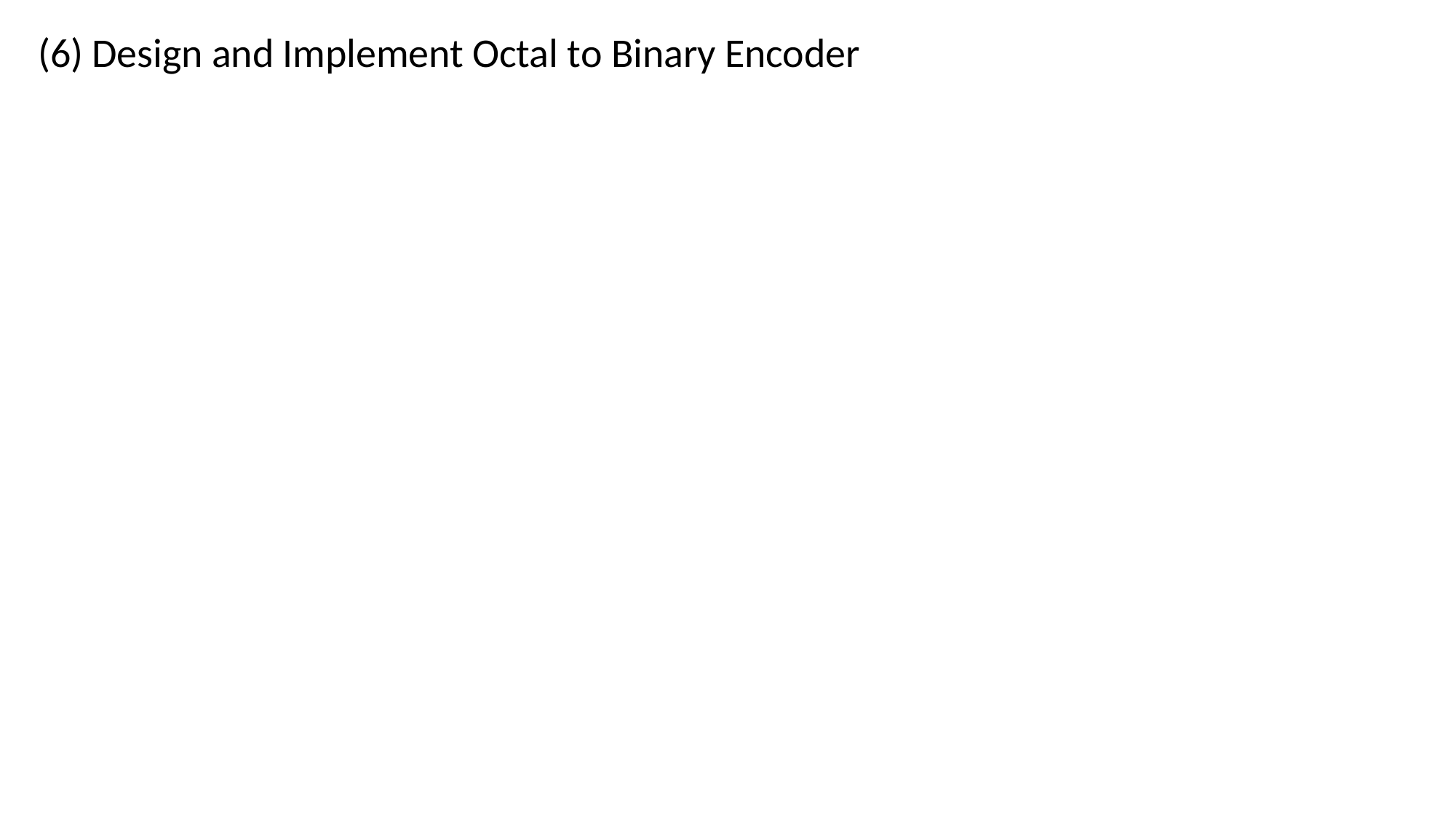

# (6) Design and Implement Octal to Binary Encoder